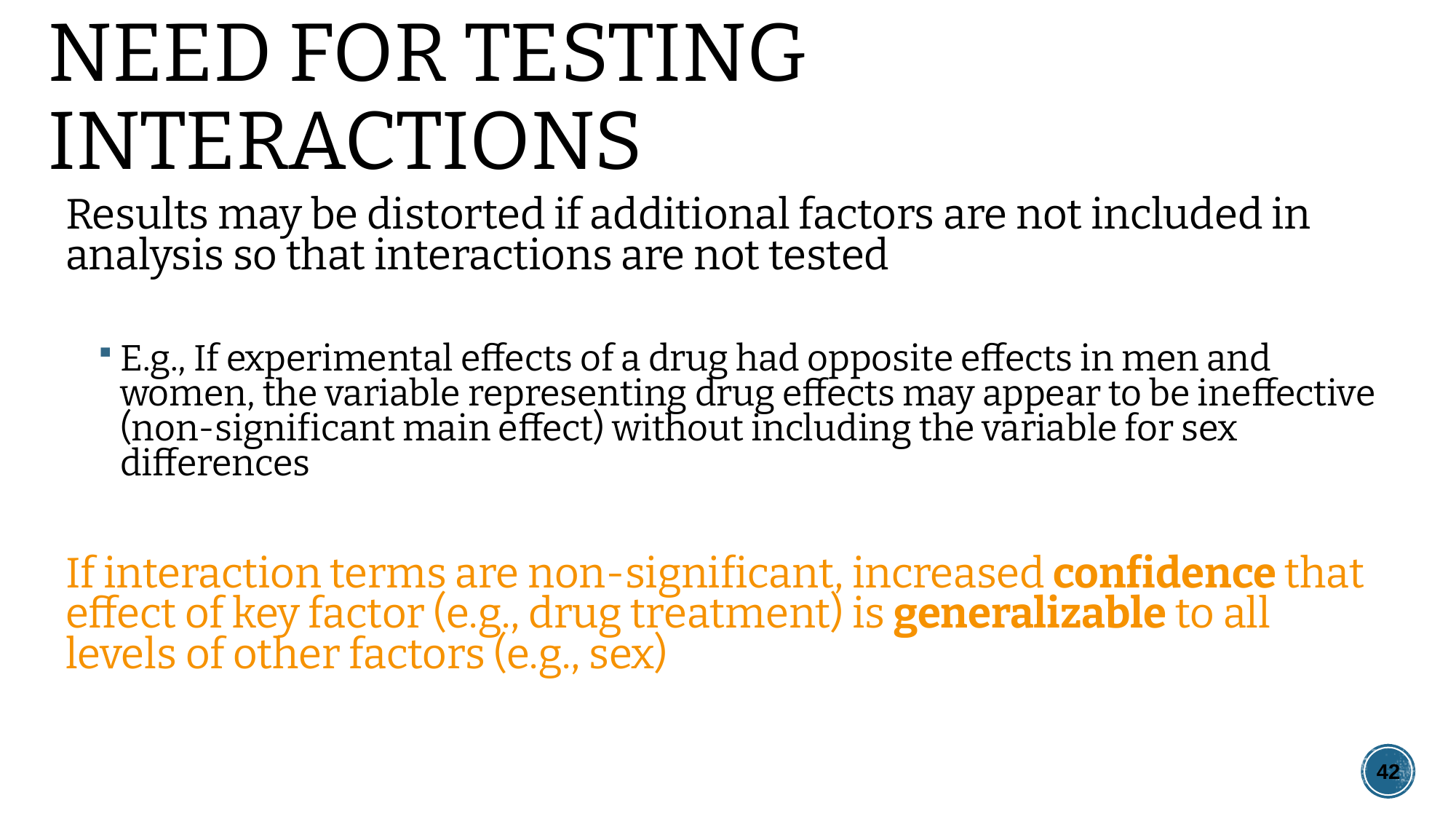

# Need for Testing Interactions
Results may be distorted if additional factors are not included in analysis so that interactions are not tested

E.g., If experimental effects of a drug had opposite effects in men and women, the variable representing drug effects may appear to be ineffective (non-significant main effect) without including the variable for sex differences

If interaction terms are non-significant, increased confidence that effect of key factor (e.g., drug treatment) is generalizable to all levels of other factors (e.g., sex)
42